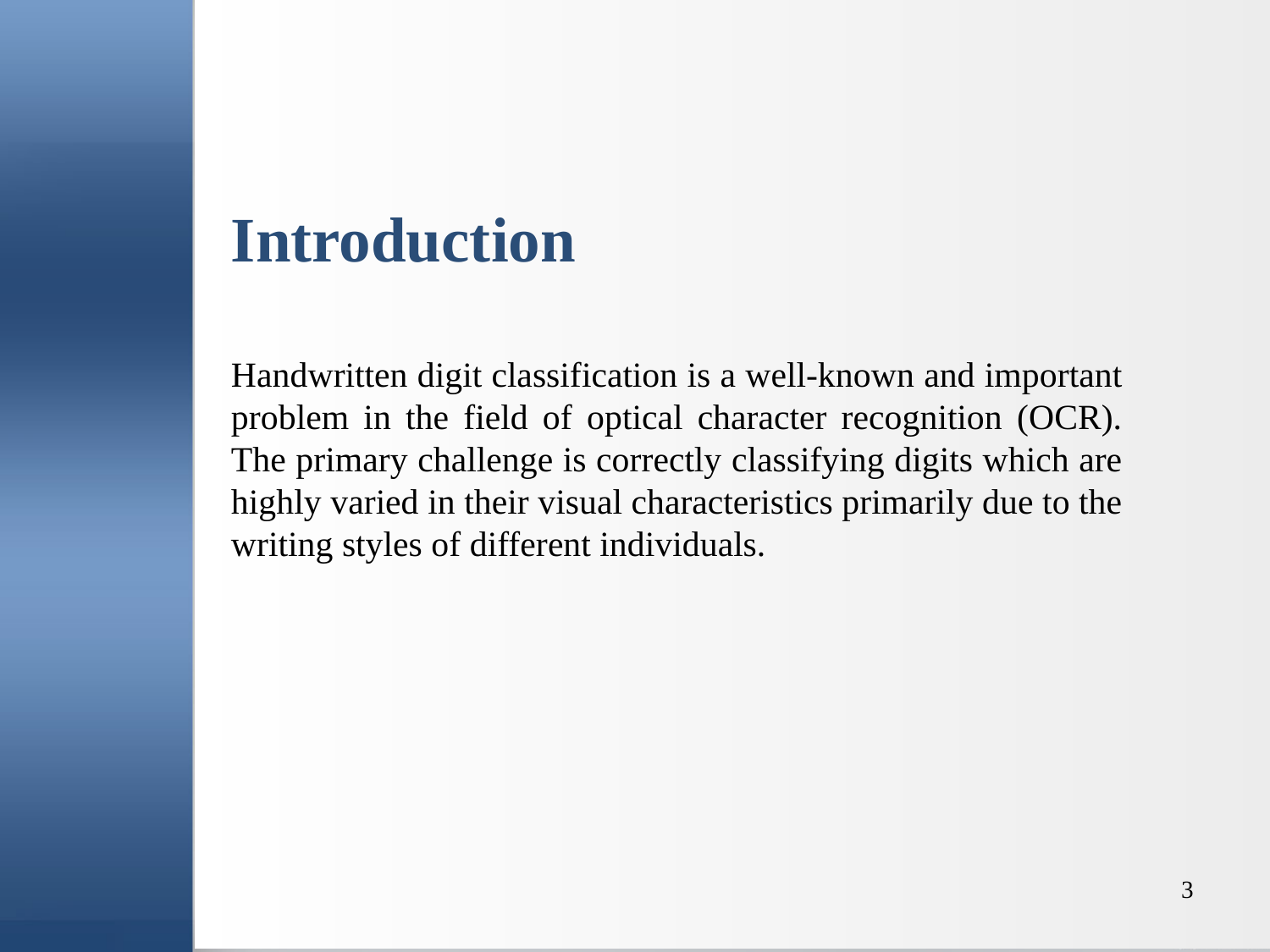

Introduction
Handwritten digit classification is a well-known and important problem in the field of optical character recognition (OCR). The primary challenge is correctly classifying digits which are highly varied in their visual characteristics primarily due to the writing styles of different individuals.
3